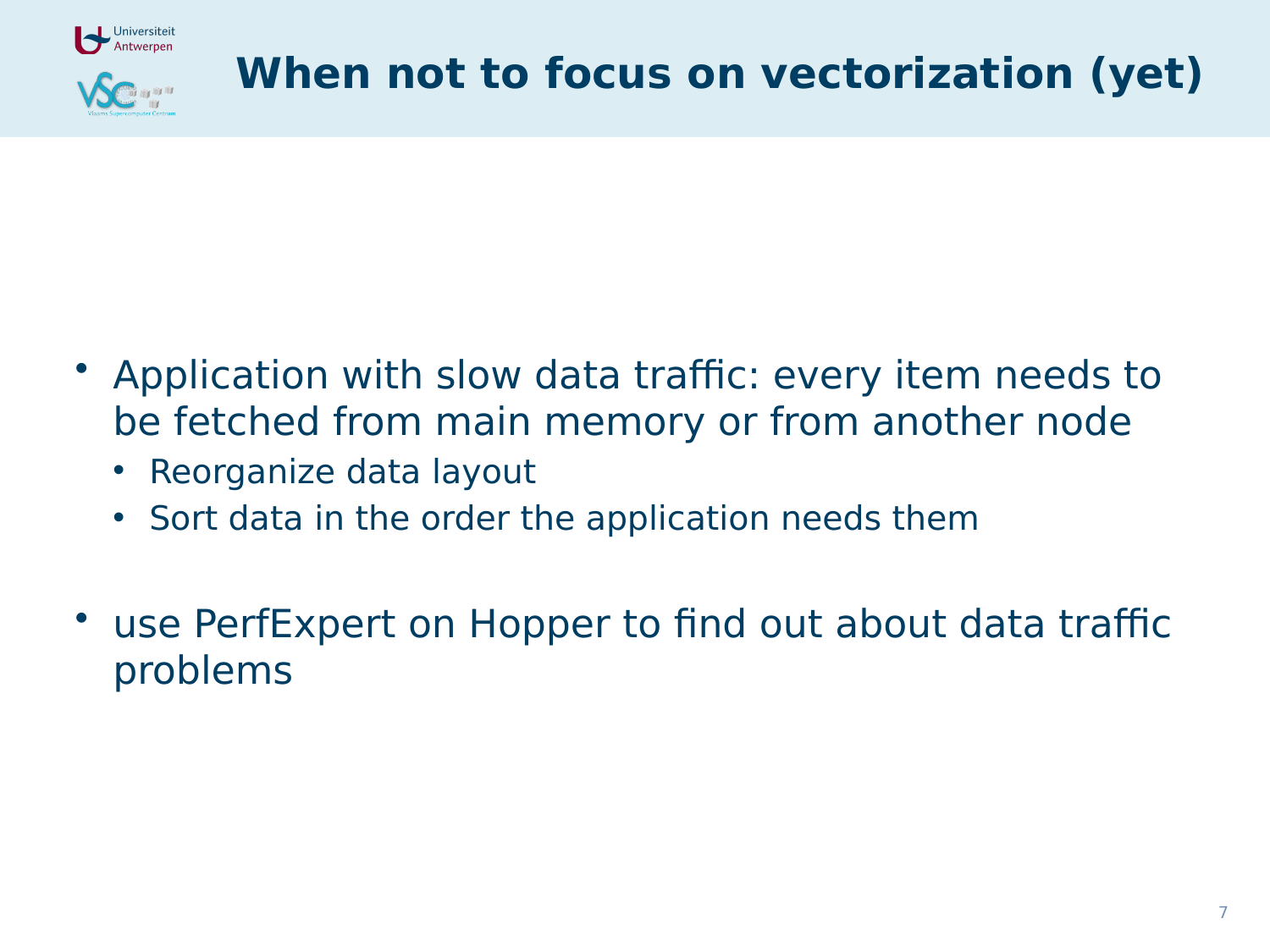

# When not to focus on vectorization (yet)
Application with slow data traffic: every item needs to be fetched from main memory or from another node
Reorganize data layout
Sort data in the order the application needs them

use PerfExpert on Hopper to find out about data traffic problems